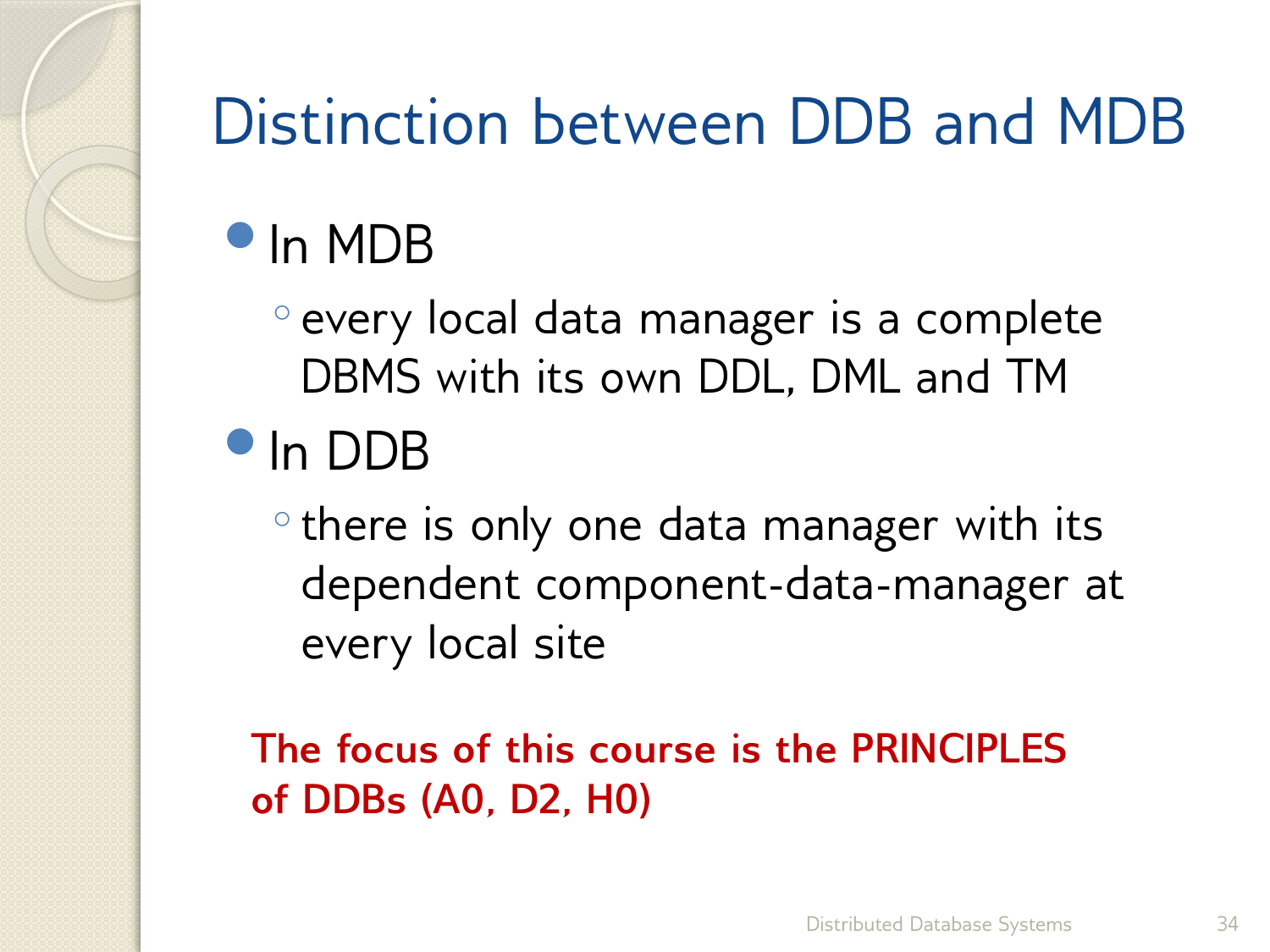

# Distinction between DDB and MDB
In MDB
every local data manager is a complete DBMS with its own DDL, DML and TM
In DDB
there is only one data manager with its dependent component-data-manager at every local site

The focus of this course is the PRINCIPLES of DDBs (A0, D2, H0)
Distributed Database Systems
34